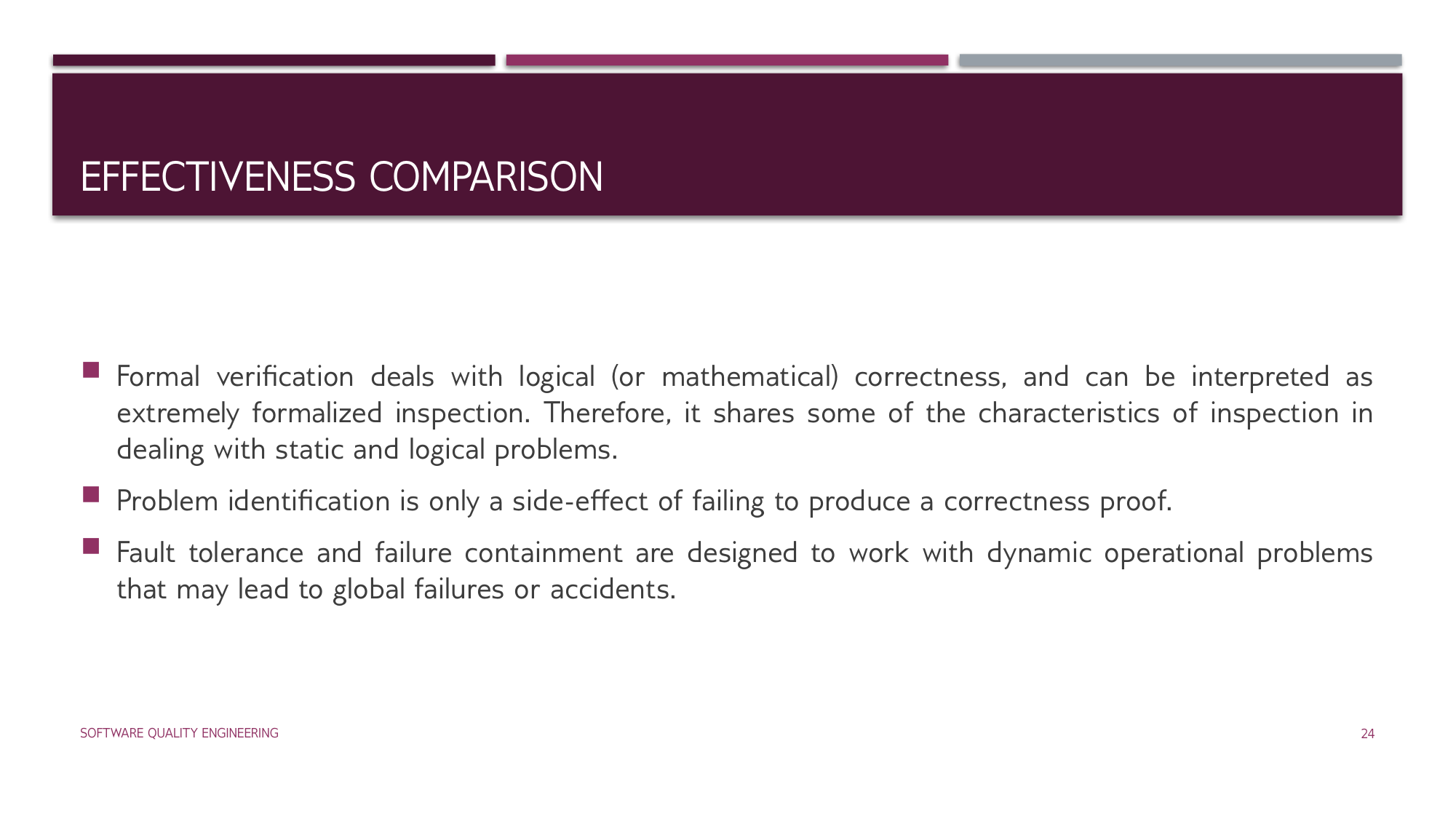

# EFFECTIVENESS COMPARISON
Formal verification deals with logical (or mathematical) correctness, and can be interpreted as extremely formalized inspection. Therefore, it shares some of the characteristics of inspection in dealing with static and logical problems.
Problem identification is only a side-effect of failing to produce a correctness proof.
Fault tolerance and failure containment are designed to work with dynamic operational problems that may lead to global failures or accidents.
Software Quality Engineering
24